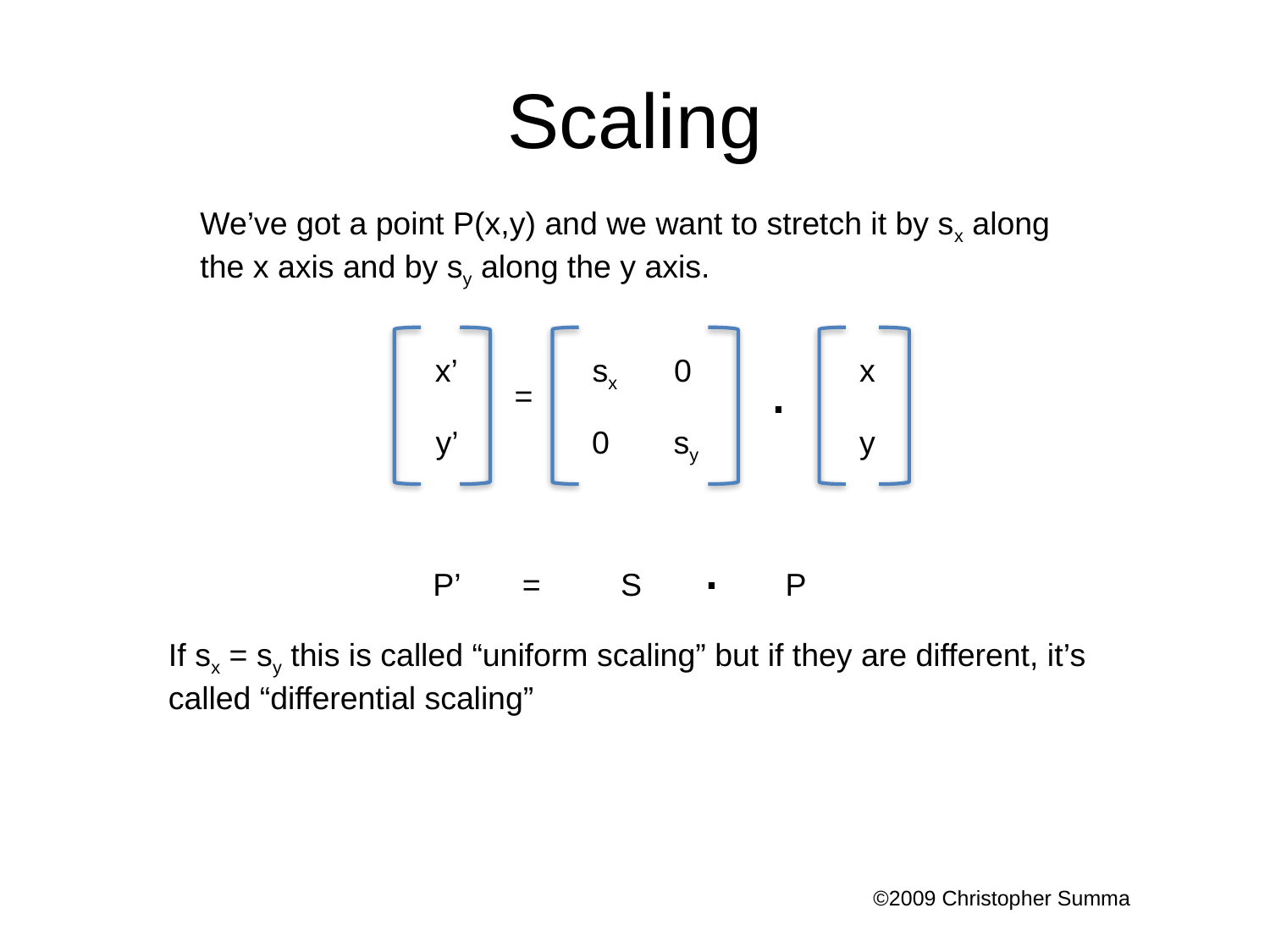

# Scaling
We’ve got a point P(x,y) and we want to stretch it by sx along
the x axis and by sy along the y axis.

x’
sx
0
.
x
=
y’
0
sy
y
.
P’
=
S
P
If sx = sy this is called “uniform scaling” but if they are different, it’s called “differential scaling”
©2009 Christopher Summa